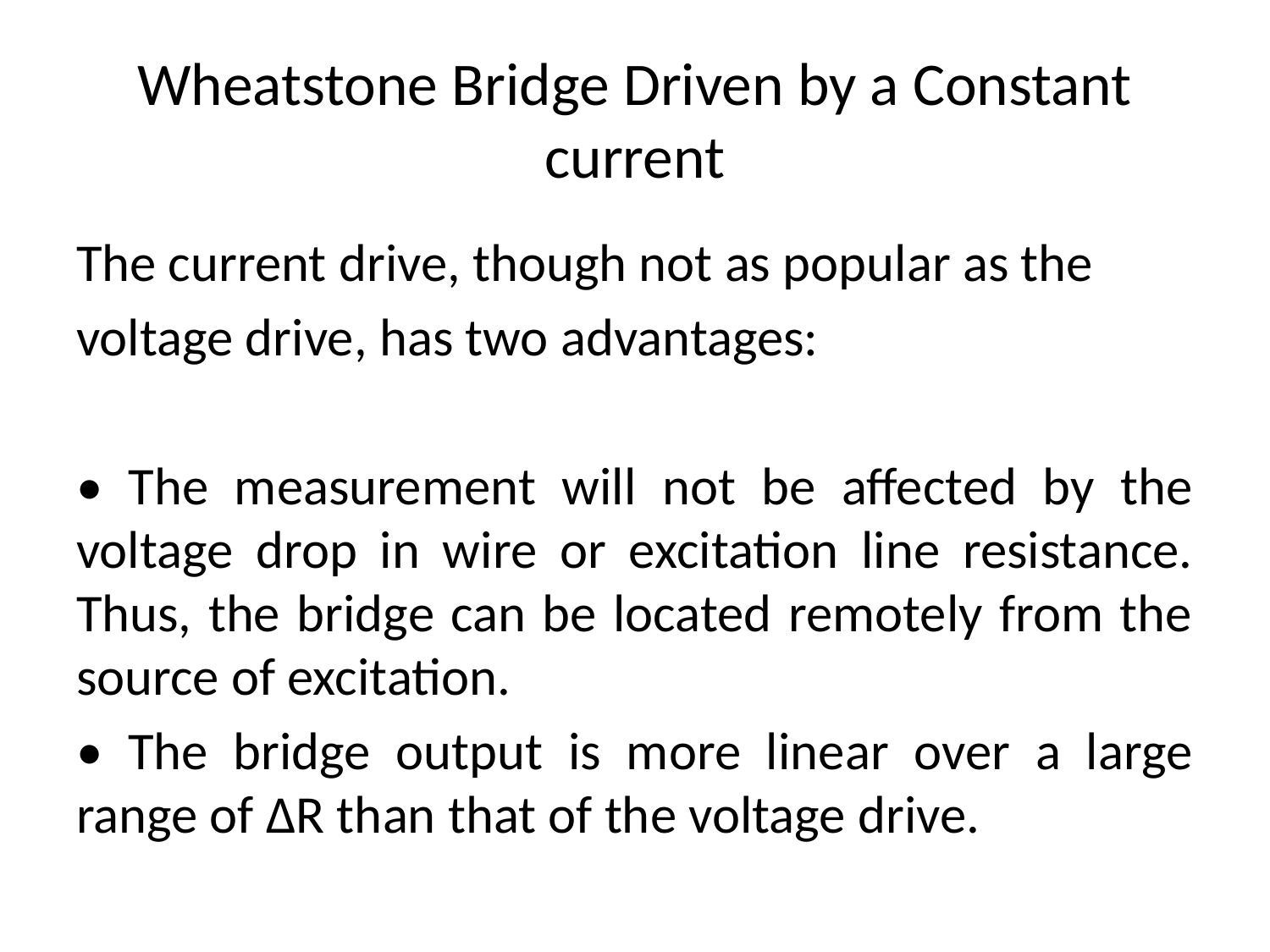

# Wheatstone Bridge Driven by a Constant current
The current drive, though not as popular as the
voltage drive, has two advantages:

• The measurement will not be affected by the voltage drop in wire or excitation line resistance. Thus, the bridge can be located remotely from the source of excitation.
• The bridge output is more linear over a large range of ΔR than that of the voltage drive.